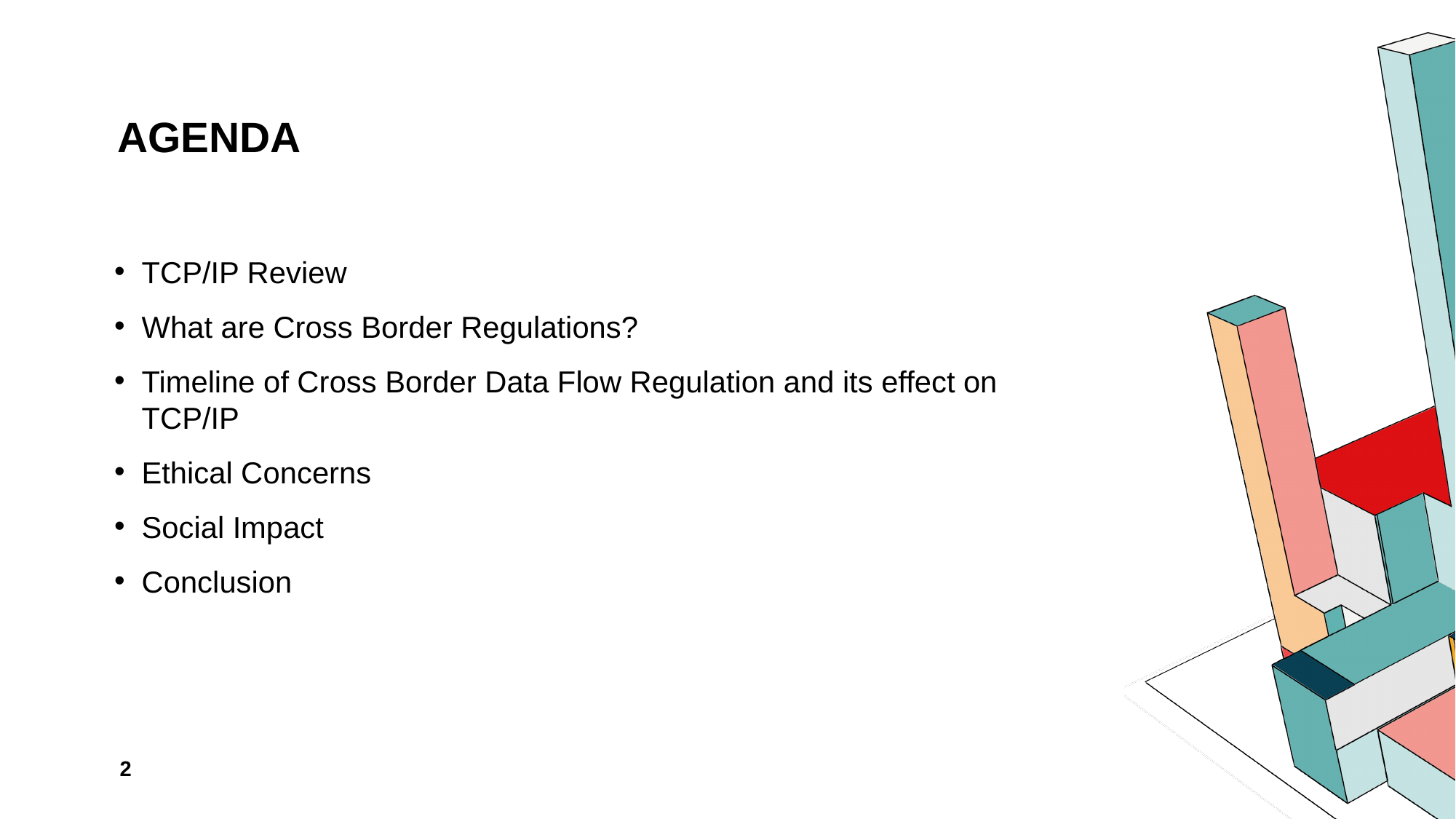

# Agenda
TCP/IP Review
What are Cross Border Regulations?
Timeline of Cross Border Data Flow Regulation and its effect on TCP/IP
Ethical Concerns
Social Impact
Conclusion
2